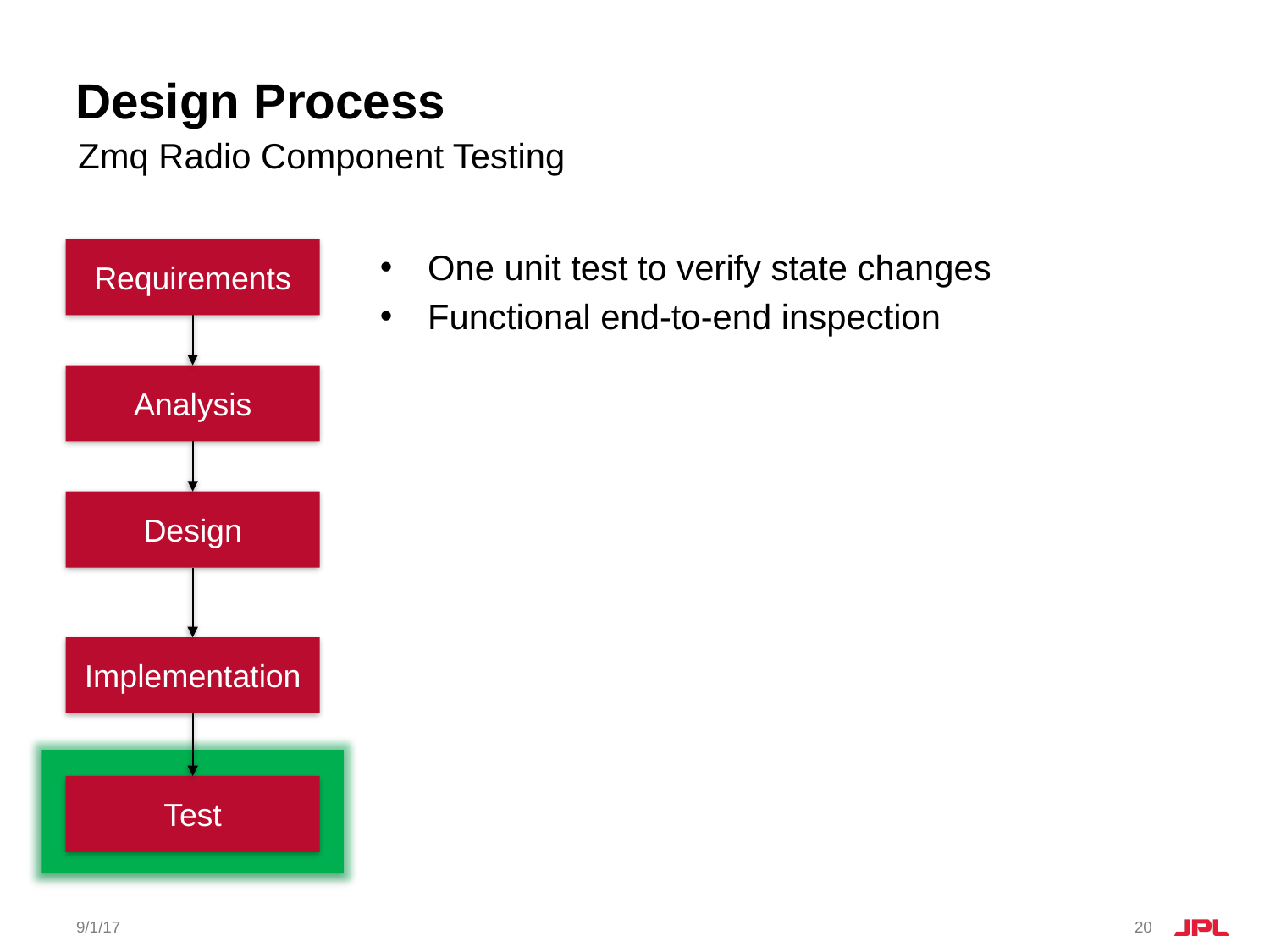

# Design Process
Zmq Radio Component Testing
Requirements
One unit test to verify state changes
Functional end-to-end inspection
Analysis
Design
Implementation

Test
9/1/17

20